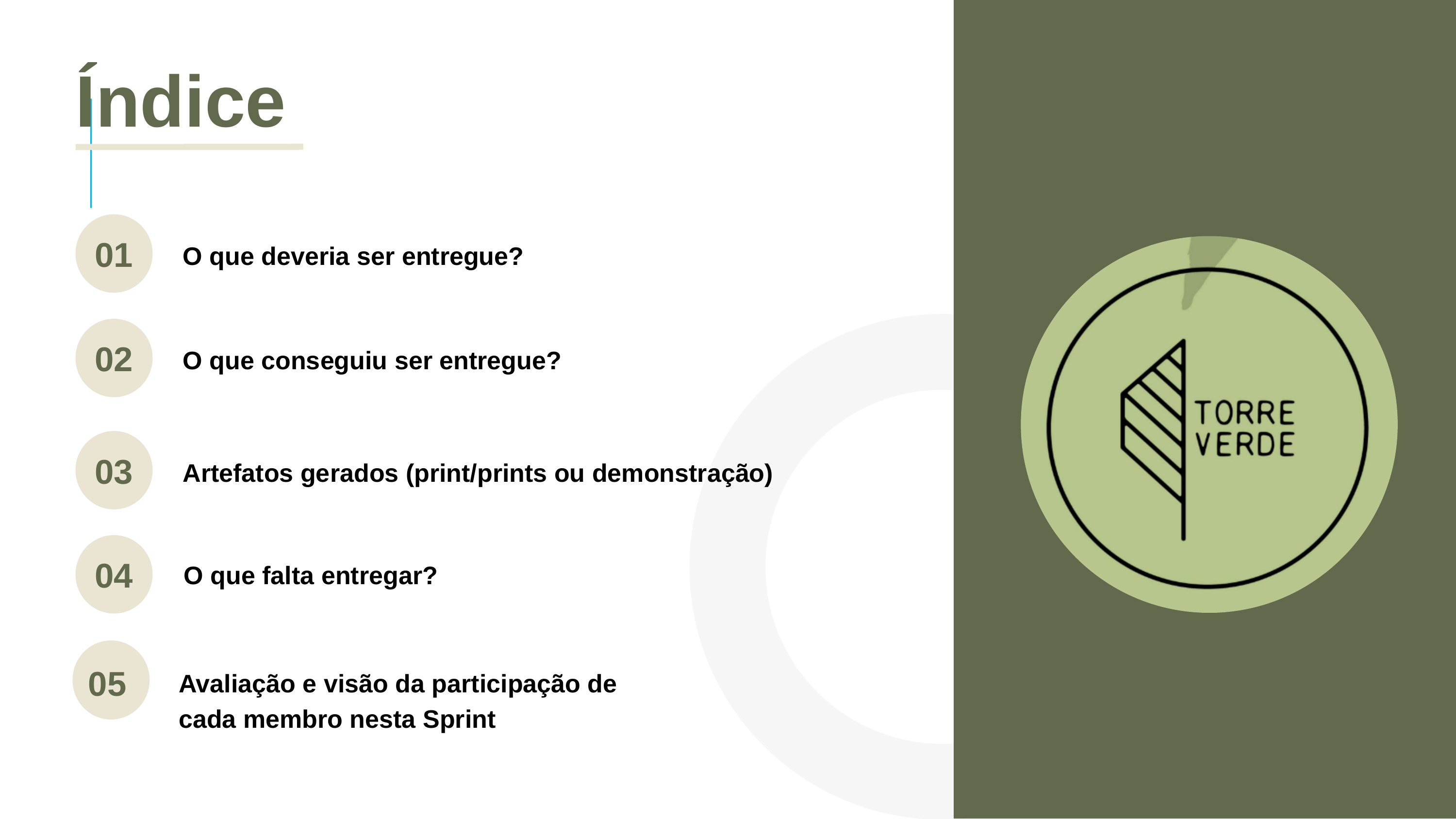

Índice

01
O que deveria ser entregue?

02
O que conseguiu ser entregue?

03
Artefatos gerados (print/prints ou demonstração)

04
O que falta entregar?

05
Avaliação e visão da participação de cada membro nesta Sprint